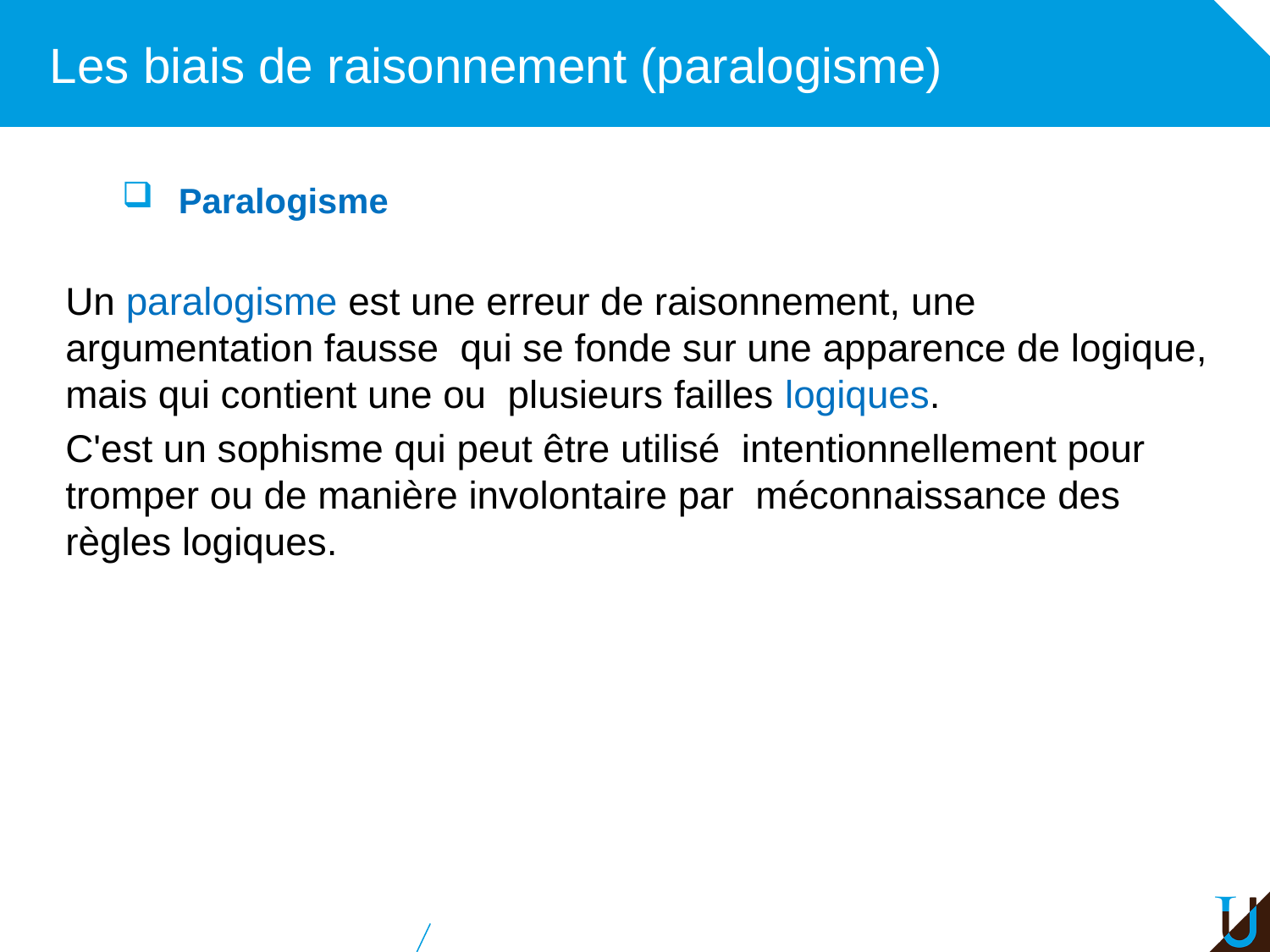

# Les biais de raisonnement (paralogisme)
Paralogisme

Un paralogisme est une erreur de raisonnement, une argumentation fausse  qui se fonde sur une apparence de logique, mais qui contient une ou  plusieurs failles logiques.
C'est un sophisme qui peut être utilisé  intentionnellement pour tromper ou de manière involontaire par  méconnaissance des règles logiques.
9